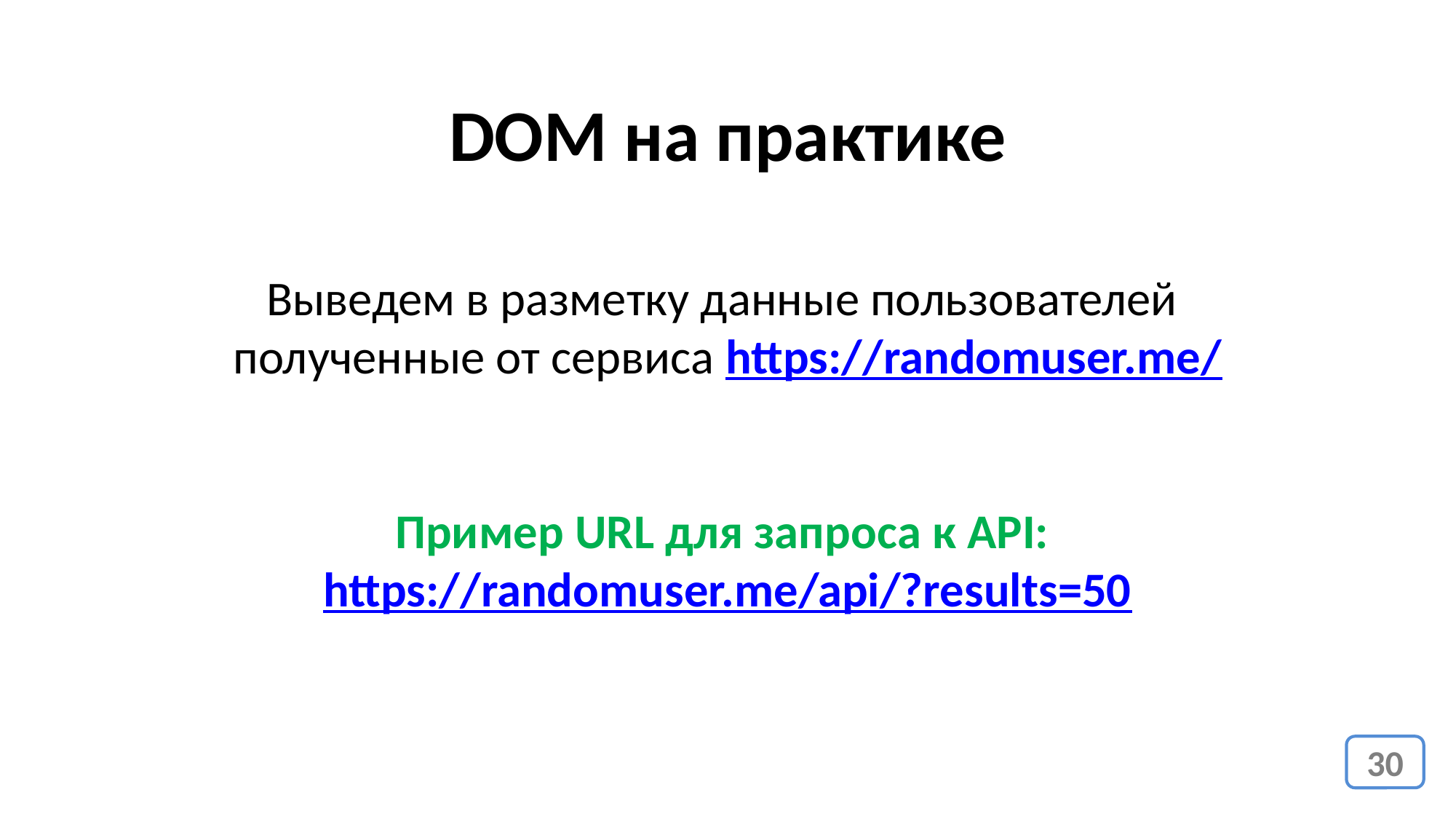

DOM на практике
Выведем в разметку данные пользователей
полученные от сервиса https://randomuser.me/

Пример URL для запроса к API: https://randomuser.me/api/?results=50

30